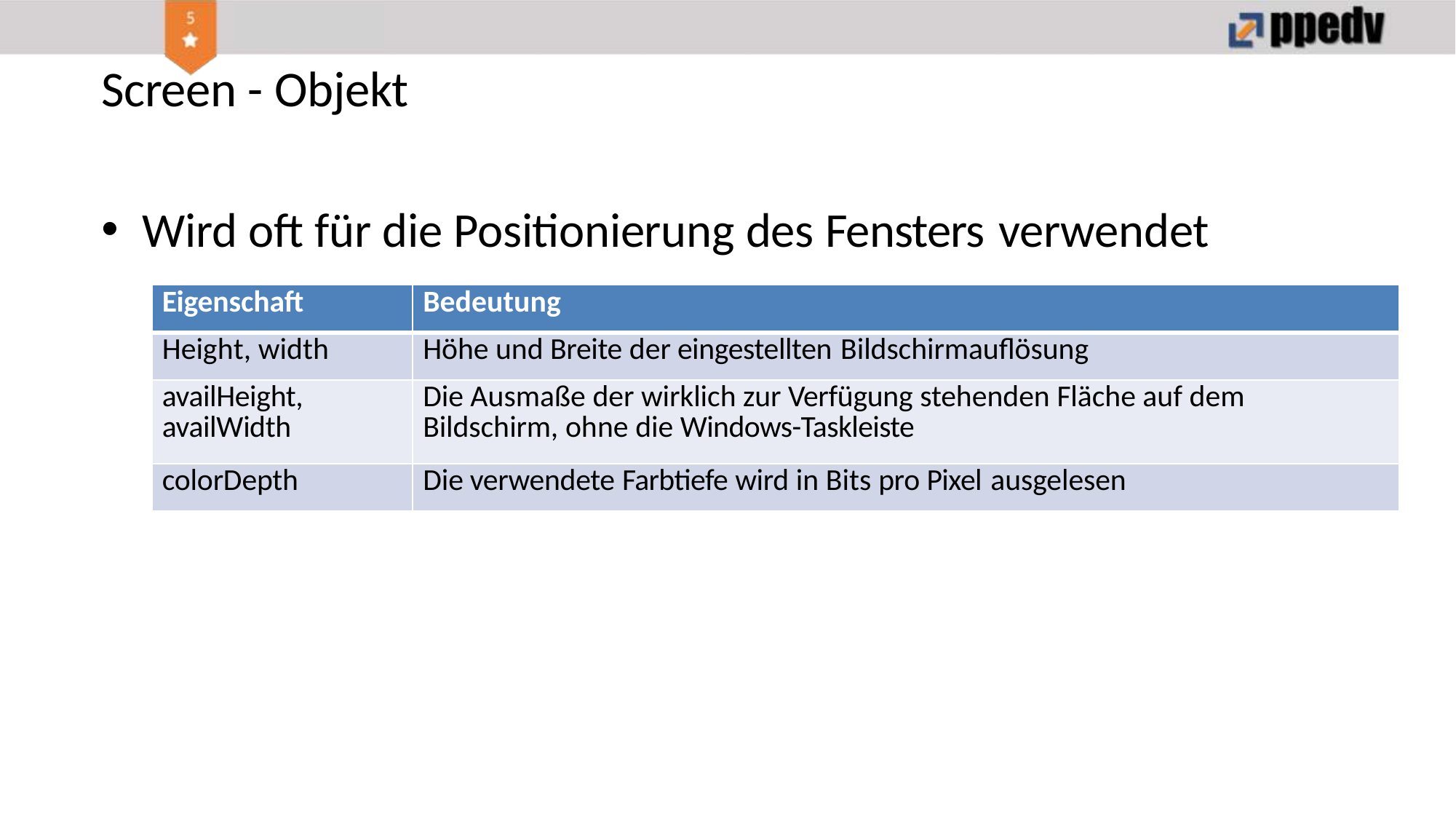

# Screen - Objekt
Wird oft für die Positionierung des Fensters verwendet
| Eigenschaft | Bedeutung |
| --- | --- |
| Height, width | Höhe und Breite der eingestellten Bildschirmauflösung |
| availHeight, availWidth | Die Ausmaße der wirklich zur Verfügung stehenden Fläche auf dem Bildschirm, ohne die Windows-Taskleiste |
| colorDepth | Die verwendete Farbtiefe wird in Bits pro Pixel ausgelesen |